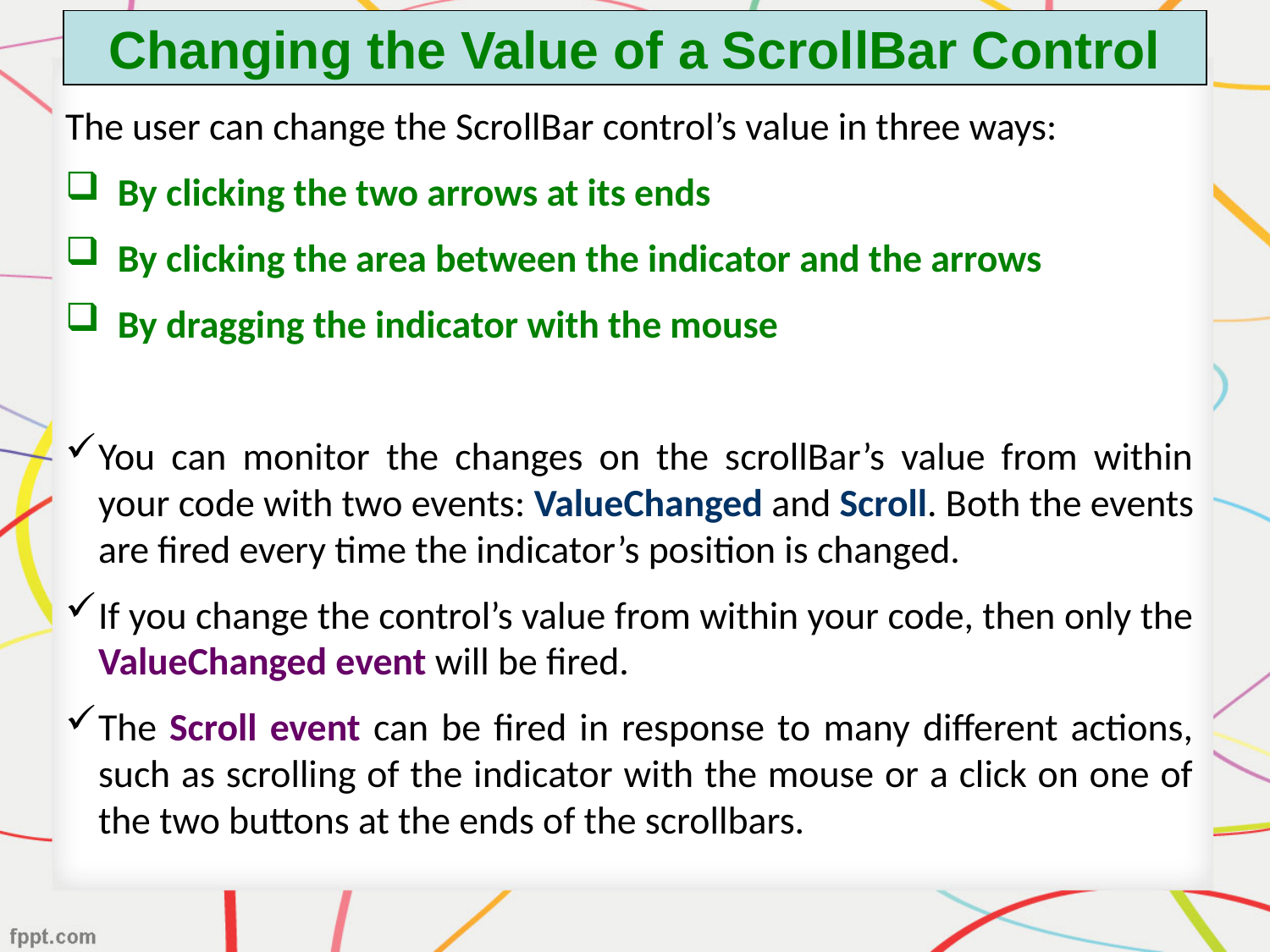

Changing the Value of a ScrollBar Control
The user can change the ScrollBar control’s value in three ways:
  By clicking the two arrows at its ends
  By clicking the area between the indicator and the arrows
  By dragging the indicator with the mouse

You can monitor the changes on the scrollBar’s value from within your code with two events: ValueChanged and Scroll. Both the events are fired every time the indicator’s position is changed.
If you change the control’s value from within your code, then only the ValueChanged event will be fired.
The Scroll event can be fired in response to many different actions, such as scrolling of the indicator with the mouse or a click on one of the two buttons at the ends of the scrollbars.